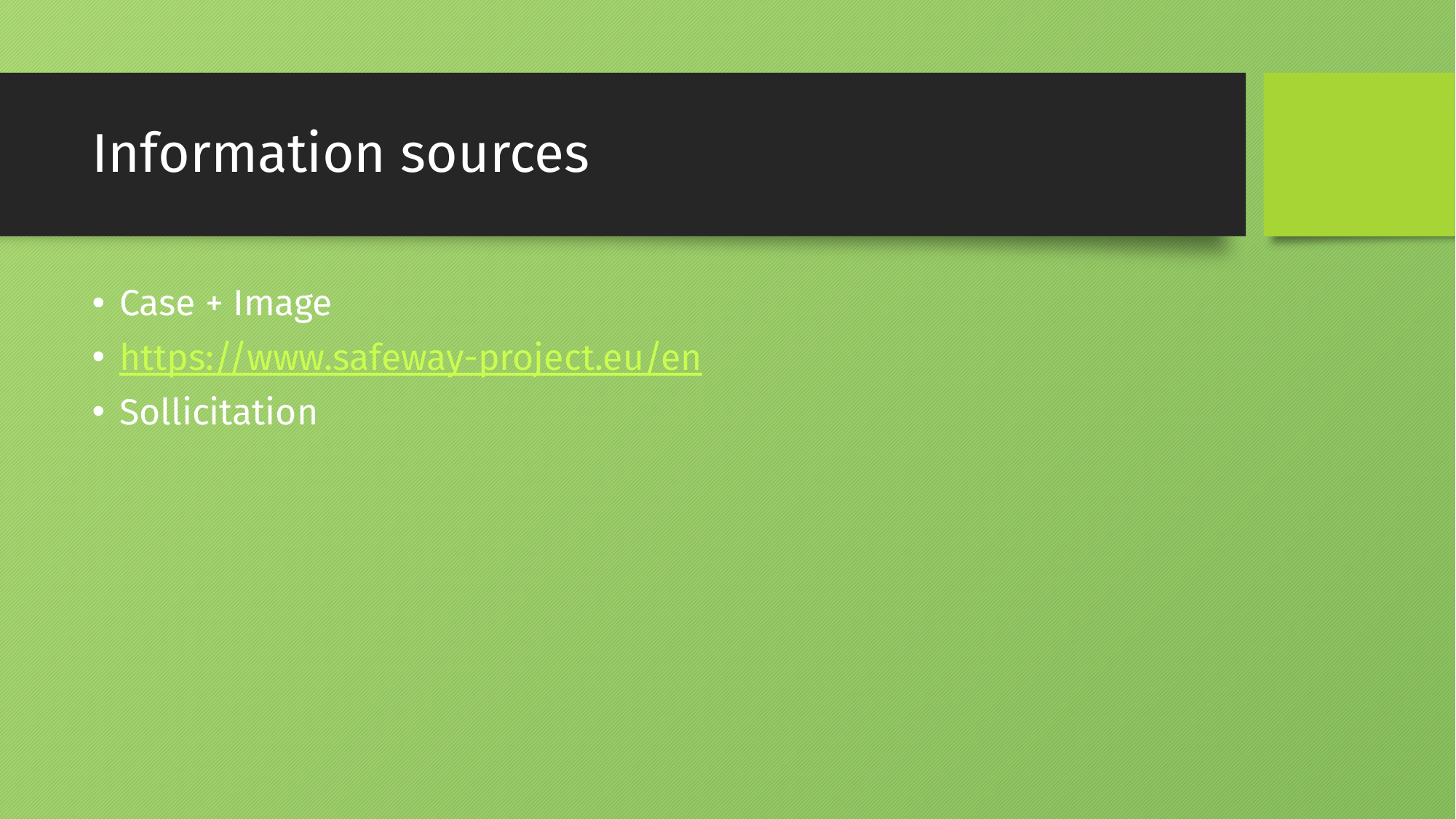

# Information sources
Case + Image
https://www.safeway-project.eu/en
Sollicitation